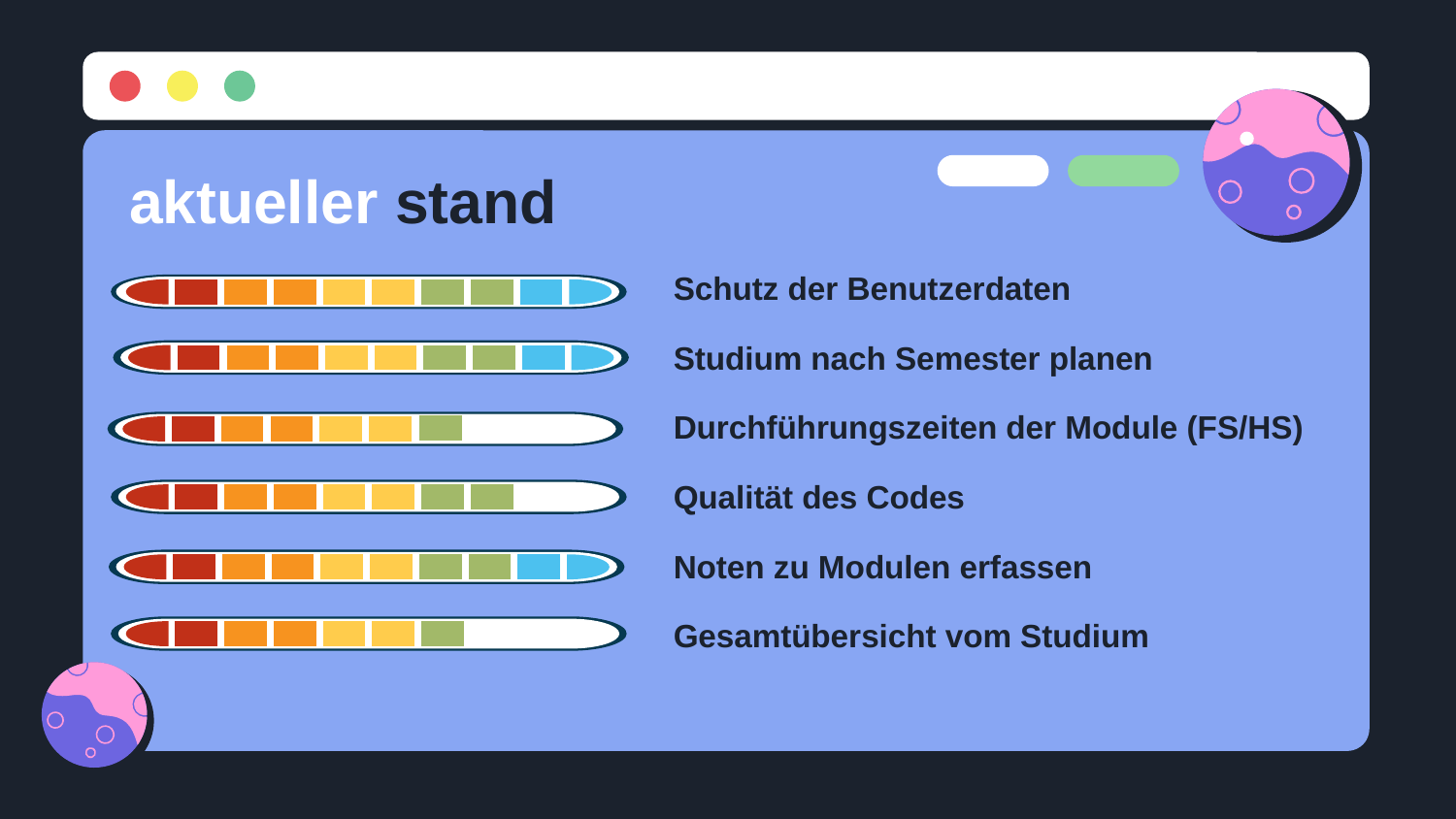

# aktueller stand
Schutz der Benutzerdaten

Studium nach Semester planen

Durchführungszeiten der Module (FS/HS)

Qualität des Codes

Noten zu Modulen erfassen

Gesamtübersicht vom Studium